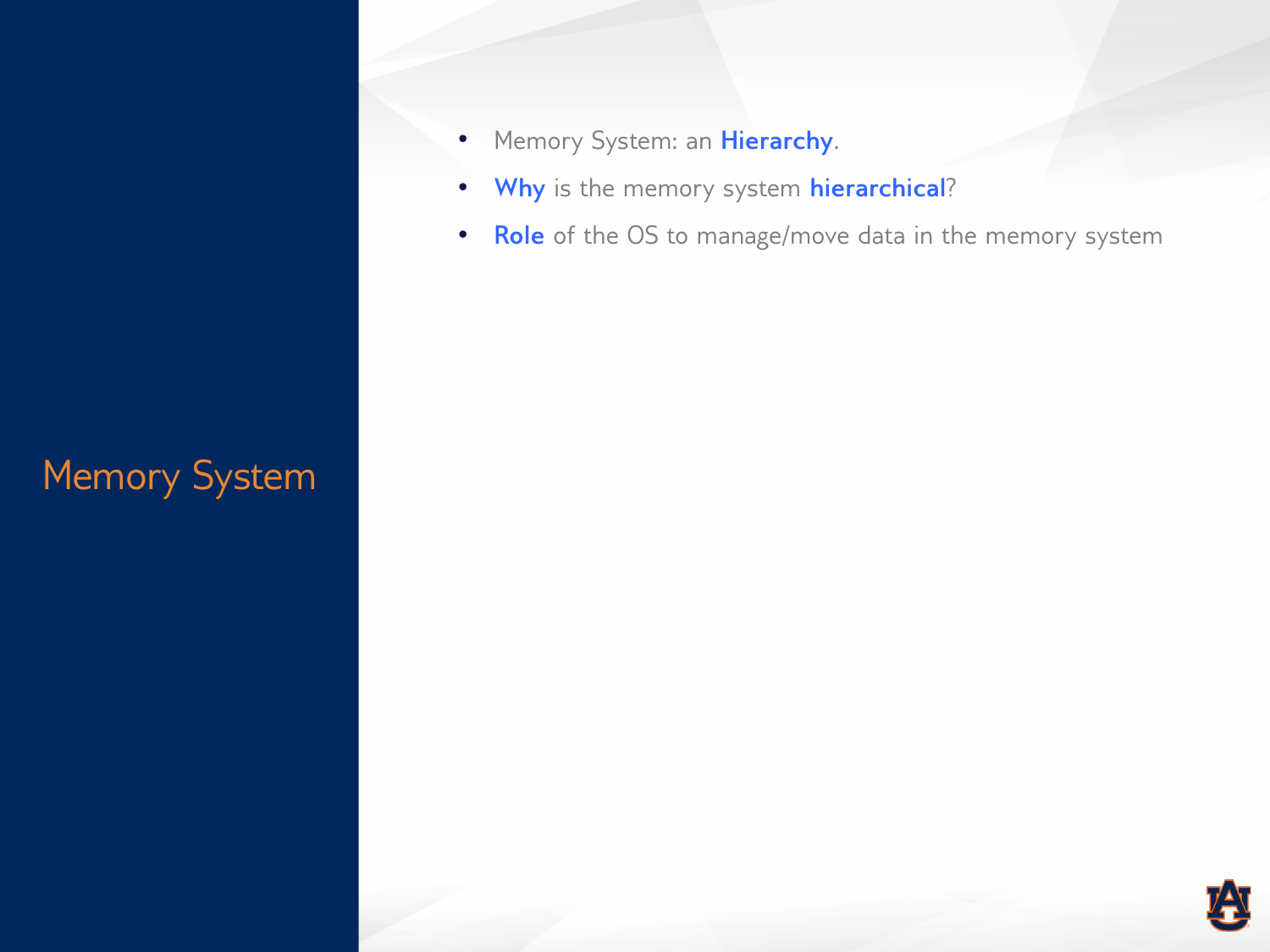

# Memory System
Memory System: an Hierarchy.
Why is the memory system hierarchical?
Role of the OS to manage/move data in the memory system